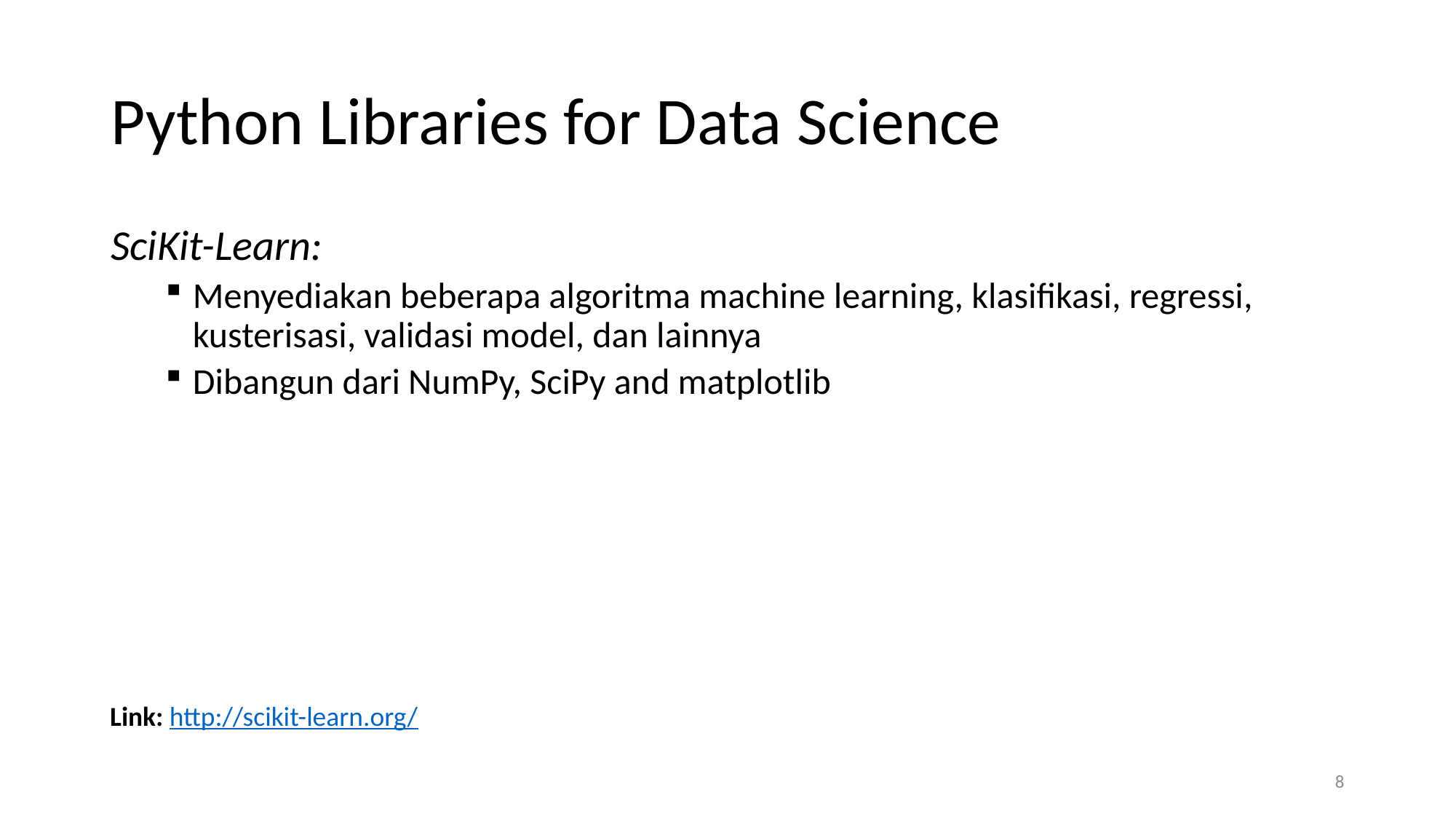

# Python Libraries for Data Science
SciKit-Learn:
Menyediakan beberapa algoritma machine learning, klasifikasi, regressi, kusterisasi, validasi model, dan lainnya
Dibangun dari NumPy, SciPy and matplotlib

Link: http://scikit-learn.org/
8